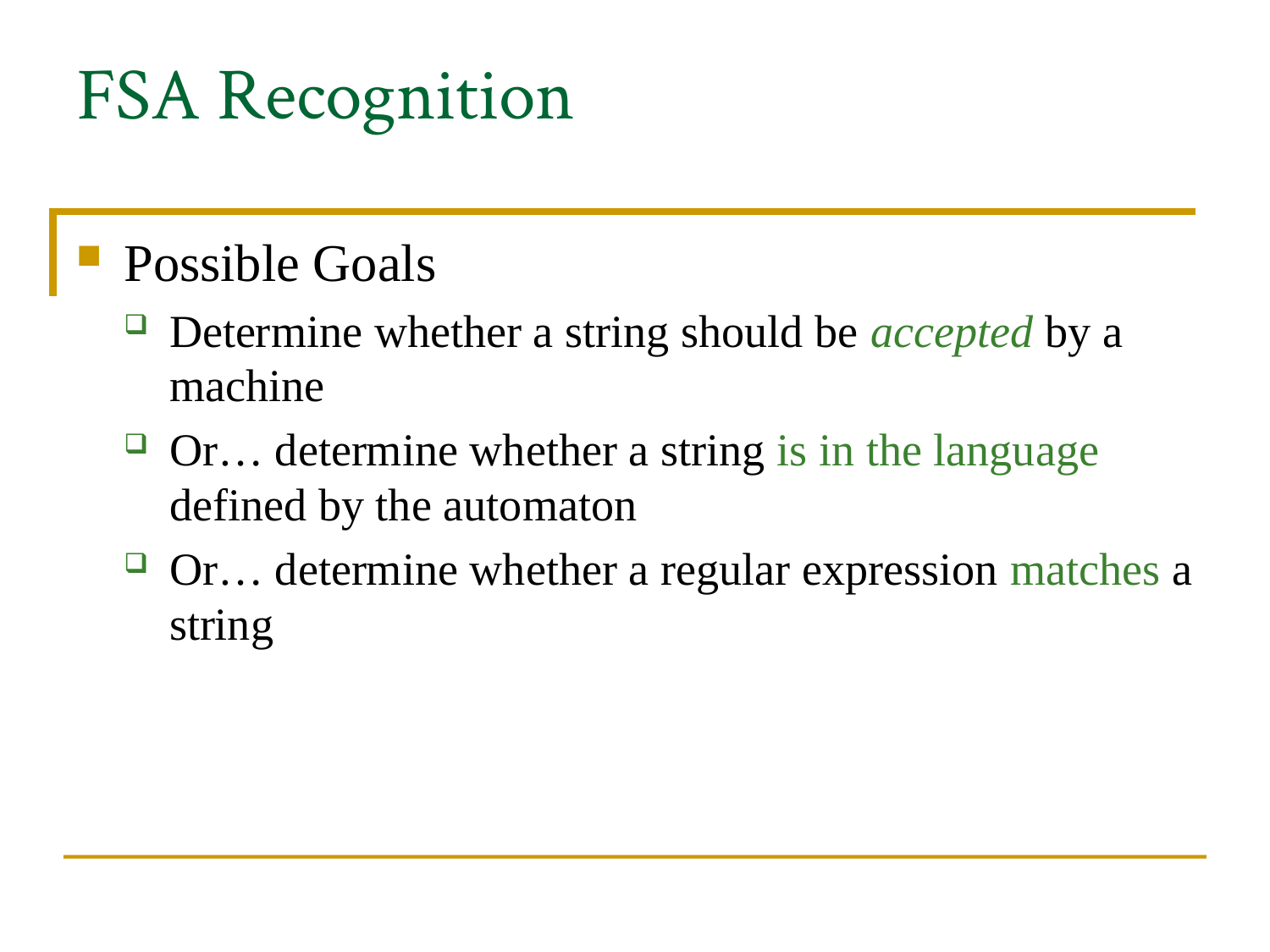

# FSA Recognition
Possible Goals
Determine whether a string should be accepted by a machine
Or… determine whether a string is in the language defined by the automaton
Or… determine whether a regular expression matches a string